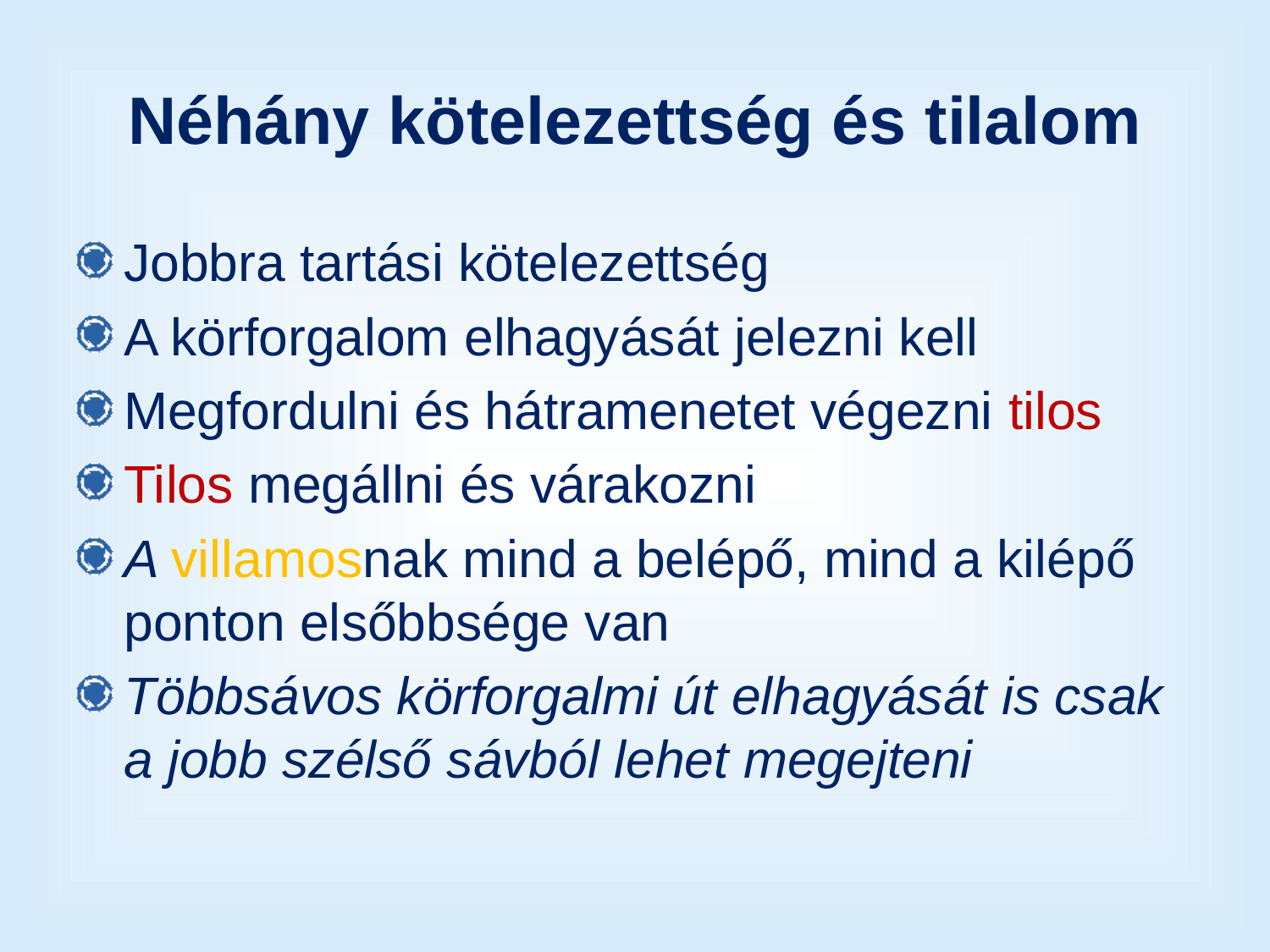

# Néhány kötelezettség és tilalom
Jobbra tartási kötelezettség
A körforgalom elhagyását jelezni kell
Megfordulni és hátramenetet végezni tilos
Tilos megállni és várakozni
A villamosnak mind a belépő, mind a kilépő ponton elsőbbsége van
Többsávos körforgalmi út elhagyását is csak a jobb szélső sávból lehet megejteni